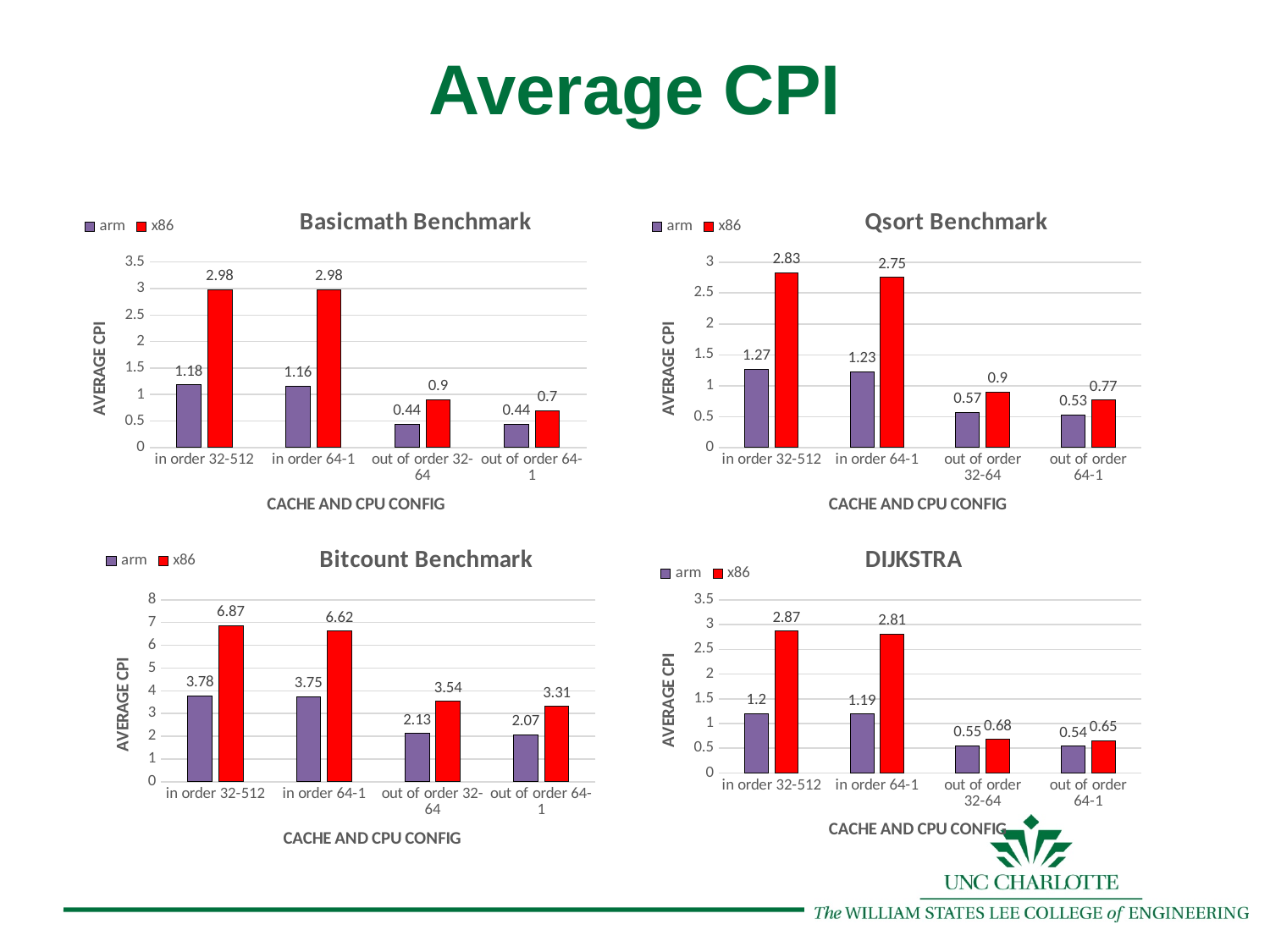

Average CPI

### Chart: Basicmath Benchmark

| Category | arm | x86 |
|---|---|---|
| in order 32-512 | 1.18 | 2.98 |
| in order 64-1 | 1.16 | 2.98 |
| out of order 32-64 | 0.44 | 0.9 |
| out of order 64-1 | 0.44 | 0.7 |

### Chart: Qsort Benchmark

| Category | arm | x86 |
|---|---|---|
| in order 32-512 | 1.27 | 2.83 |
| in order 64-1 | 1.23 | 2.75 |
| out of order 32-64 | 0.57 | 0.9 |
| out of order 64-1 | 0.53 | 0.77 |

### Chart: Bitcount Benchmark

| Category | arm | x86 |
|---|---|---|
| in order 32-512 | 3.78 | 6.87 |
| in order 64-1 | 3.75 | 6.62 |
| out of order 32-64 | 2.13 | 3.54 |
| out of order 64-1 | 2.07 | 3.31 |

### Chart: DIJKSTRA

| Category | arm | x86 |
|---|---|---|
| in order 32-512 | 1.2 | 2.87 |
| in order 64-1 | 1.19 | 2.81 |
| out of order 32-64 | 0.55 | 0.68 |
| out of order 64-1 | 0.54 | 0.65 |